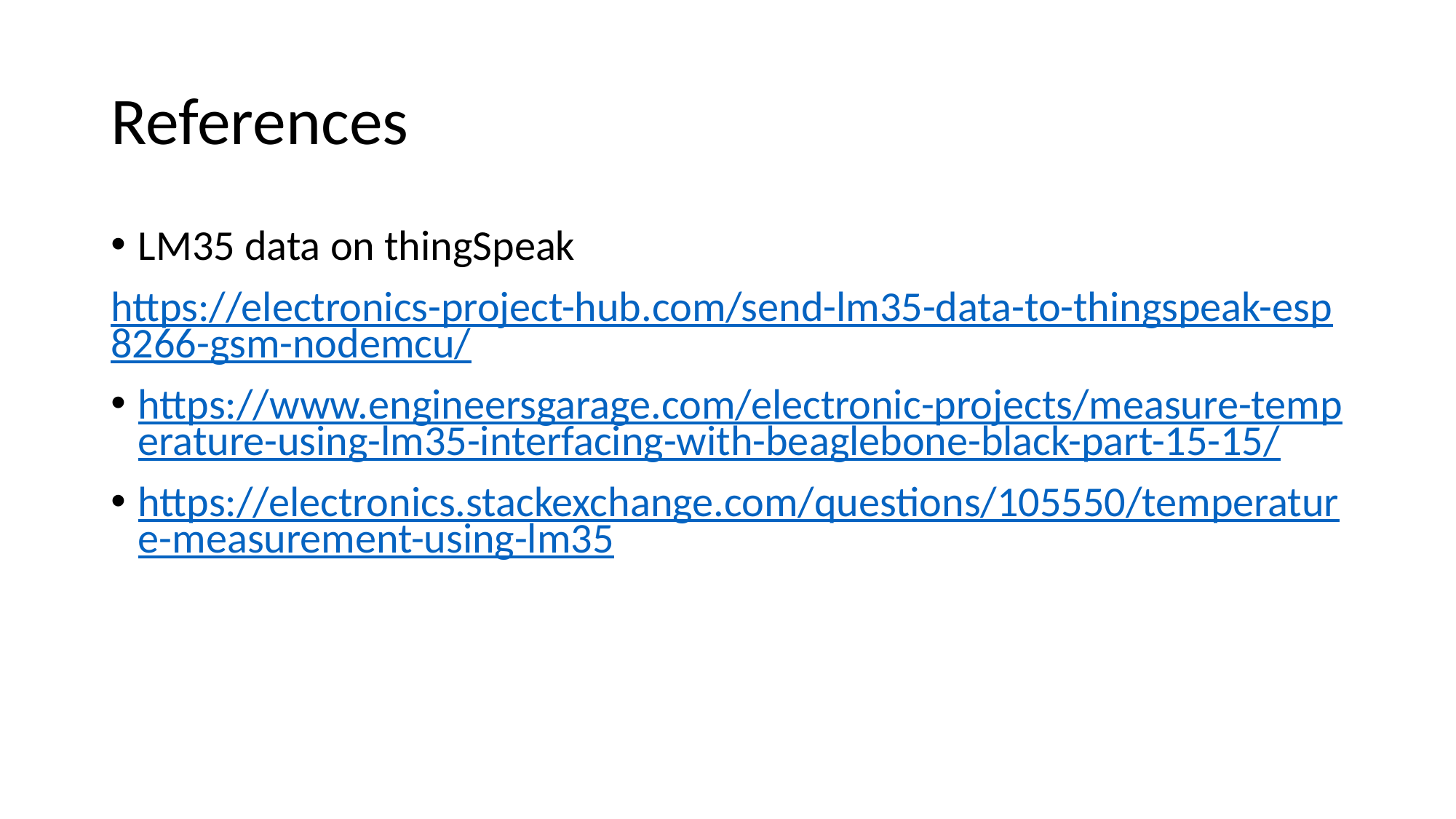

# References
LM35 data on thingSpeak
https://electronics-project-hub.com/send-lm35-data-to-thingspeak-esp8266-gsm-nodemcu/
https://www.engineersgarage.com/electronic-projects/measure-temperature-using-lm35-interfacing-with-beaglebone-black-part-15-15/
https://electronics.stackexchange.com/questions/105550/temperature-measurement-using-lm35